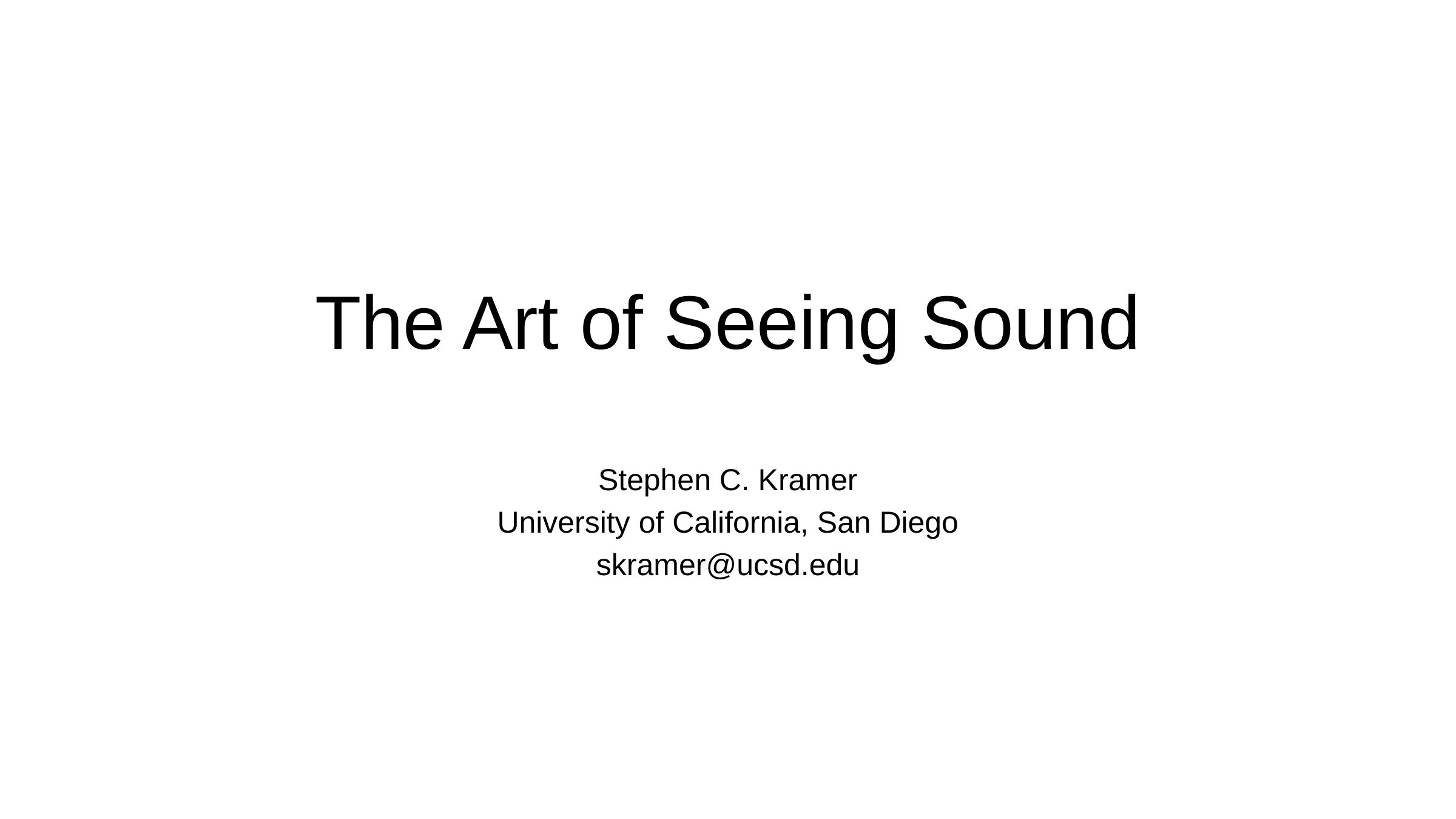

# The Art of Seeing Sound
Stephen C. Kramer
University of California, San Diego
skramer@ucsd.edu